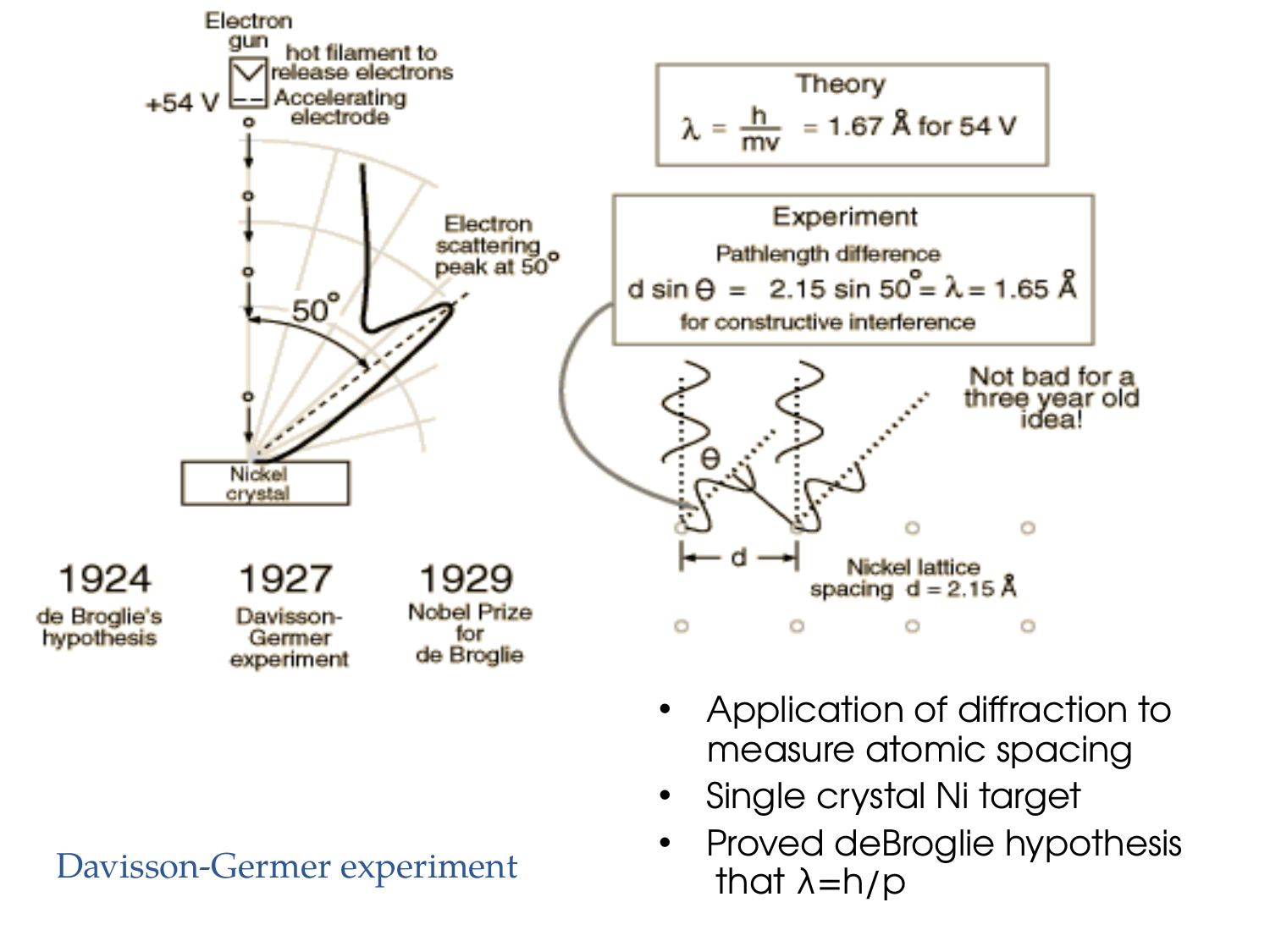

Application of diffraction to
measure atomic spacing
Single crystal Ni target
Proved deBroglie hypothesis  that λ=h/p
Davisson-Germer experiment